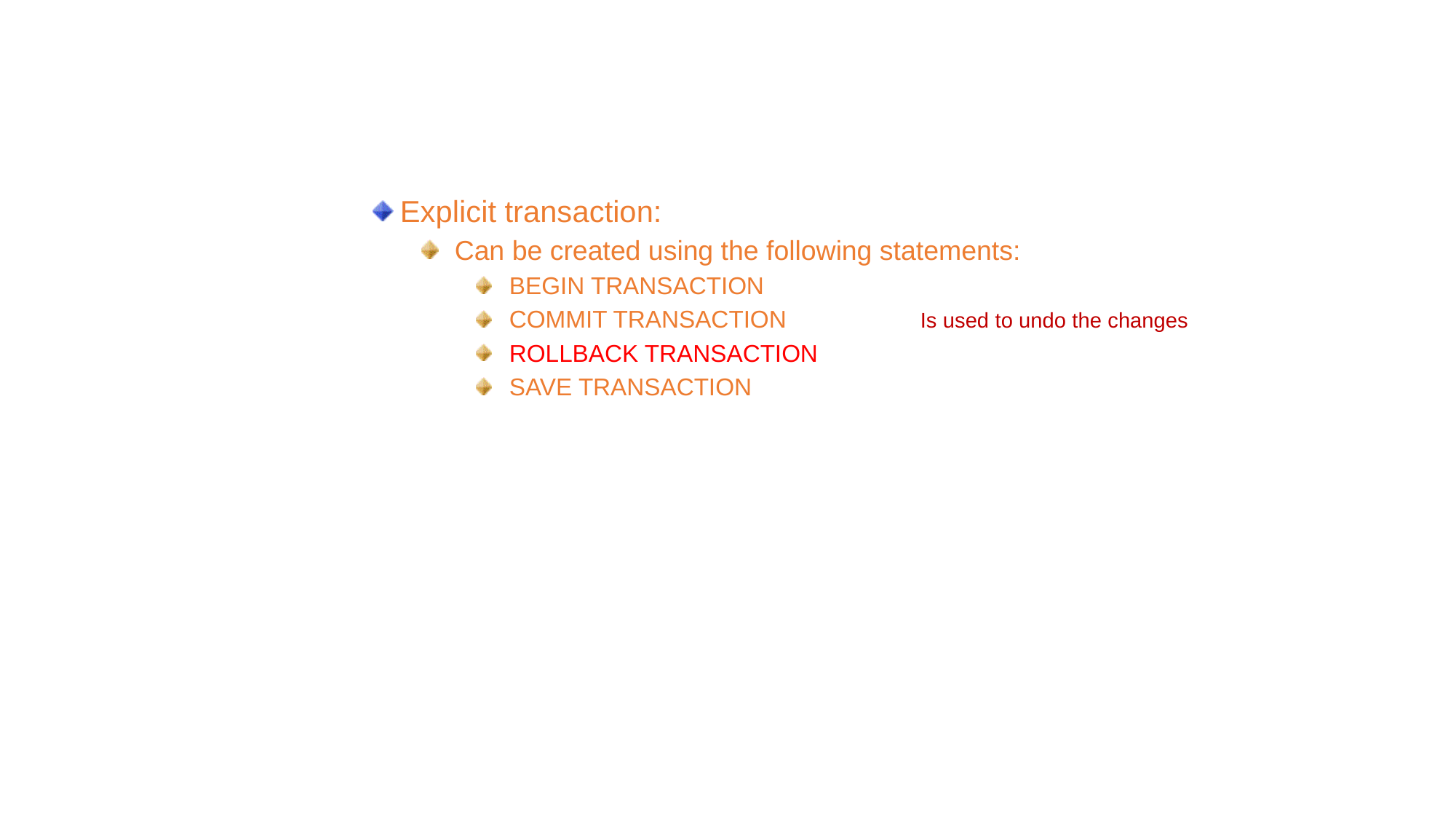

Creating Transactions (Contd.)
Explicit transaction:
Can be created using the following statements:
BEGIN TRANSACTION
COMMIT TRANSACTION
ROLLBACK TRANSACTION
SAVE TRANSACTION
Is used to undo the changes